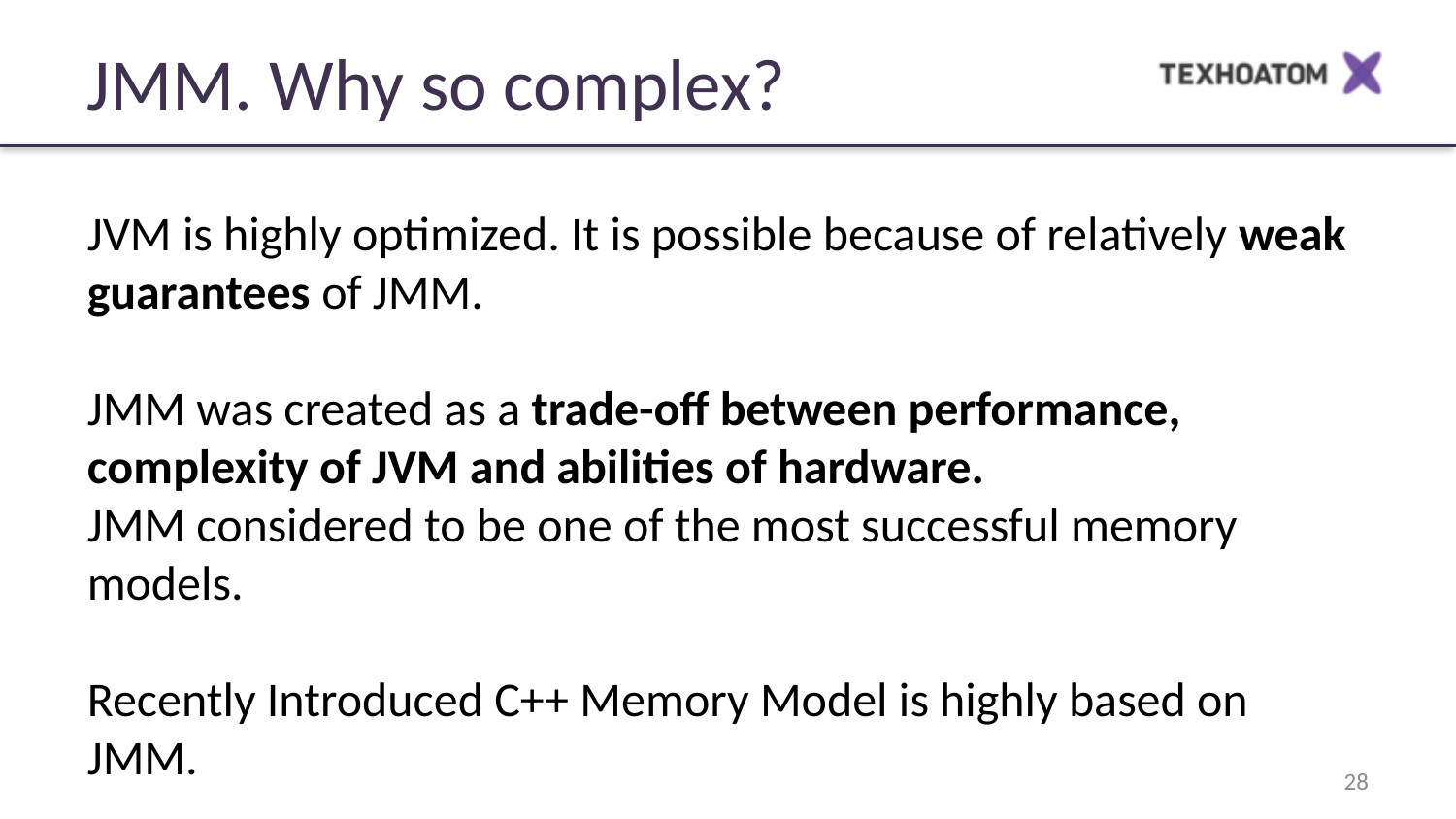

JMM. Why so complex?
JVM is highly optimized. It is possible because of relatively weak guarantees of JMM.

JMM was created as a trade-off between performance, complexity of JVM and abilities of hardware.
JMM considered to be one of the most successful memory models.

Recently Introduced C++ Memory Model is highly based on JMM.

28